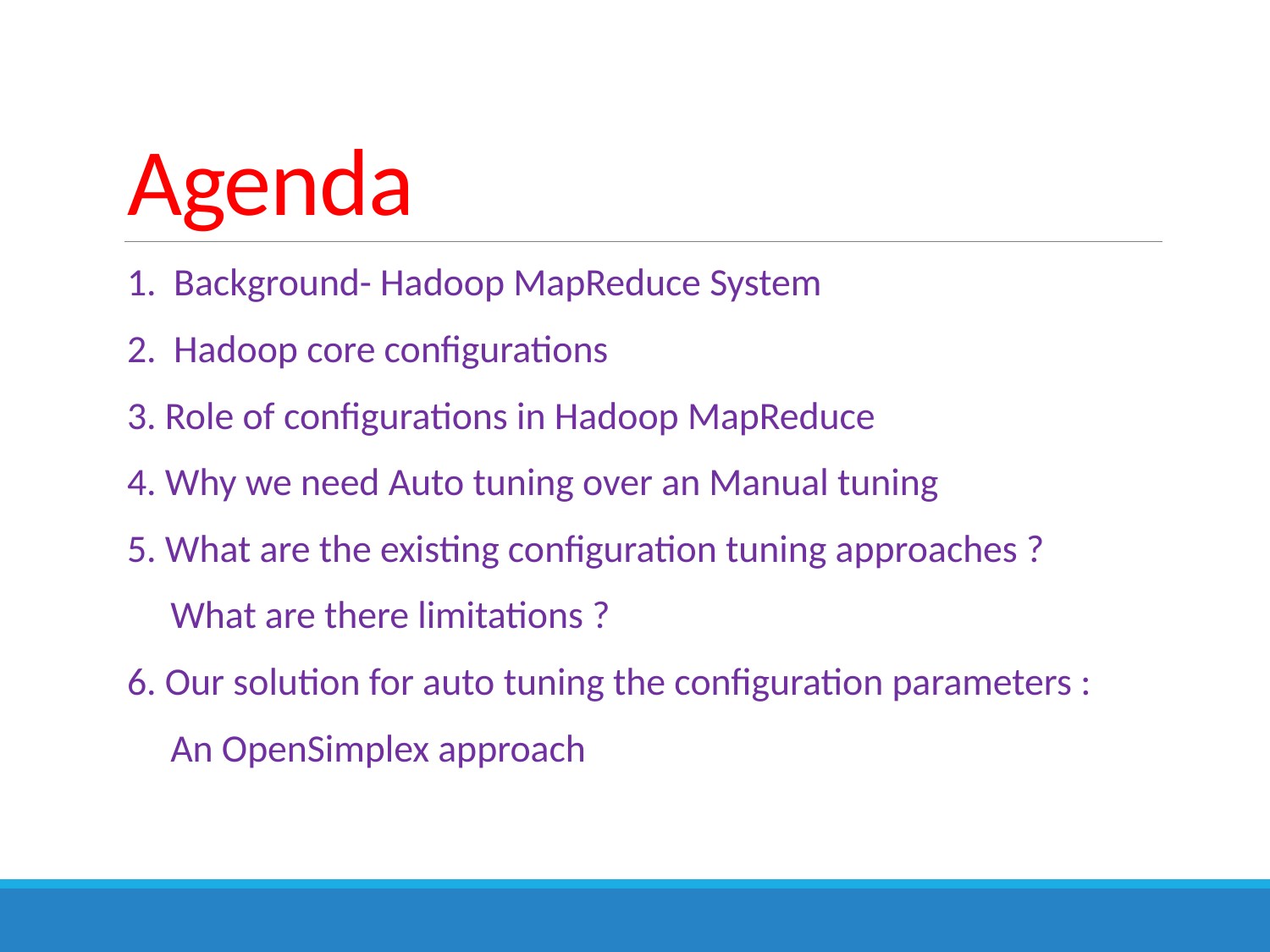

# Agenda
1.  Background- Hadoop MapReduce System
2.  Hadoop core configurations
3. Role of configurations in Hadoop MapReduce
4. Why we need Auto tuning over an Manual tuning
5. What are the existing configuration tuning approaches ?
     What are there limitations ?
6. Our solution for auto tuning the configuration parameters :
     An OpenSimplex approach